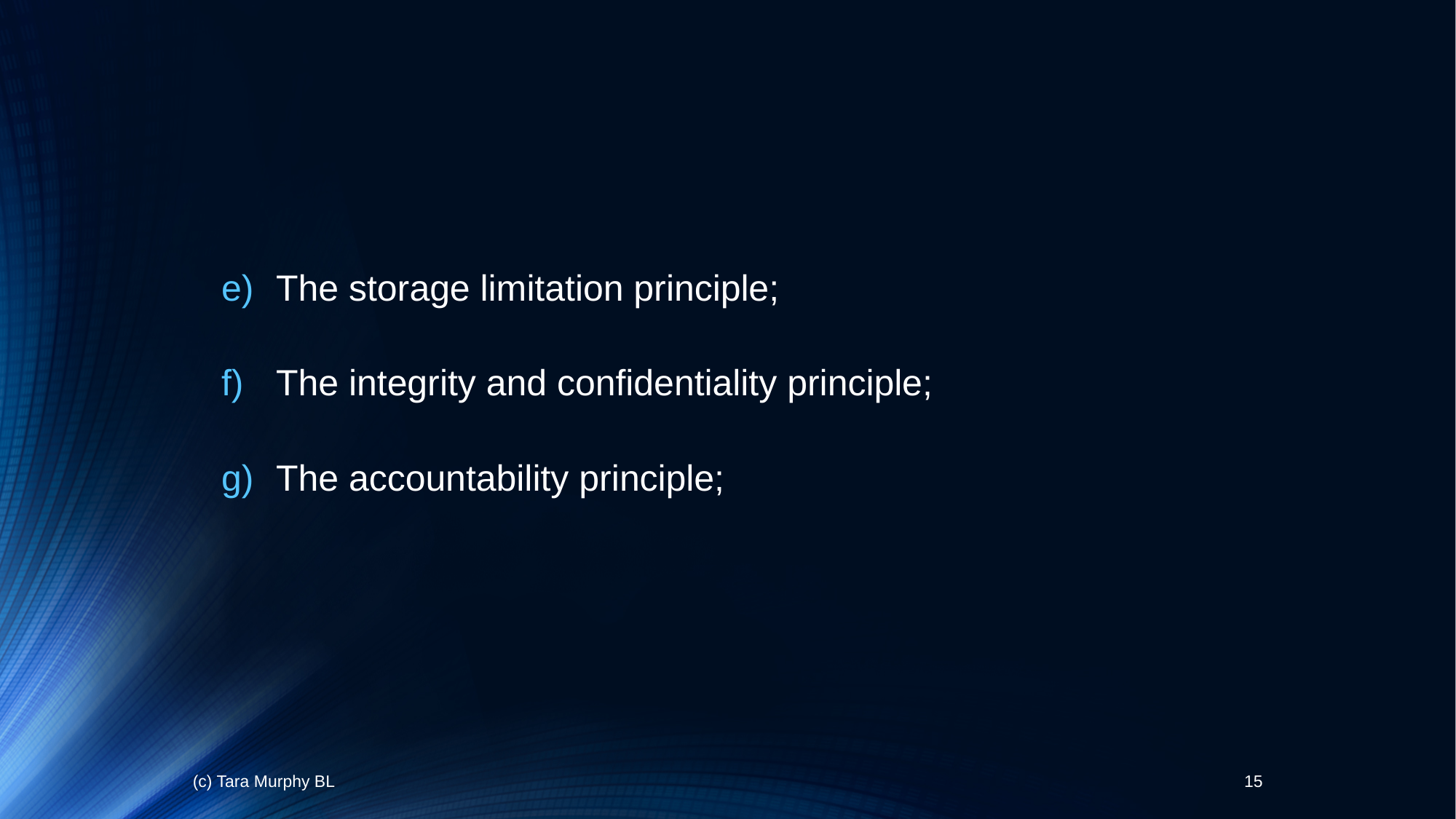

The storage limitation principle;

The integrity and confidentiality principle;

The accountability principle;

(c) Tara Murphy BL
15